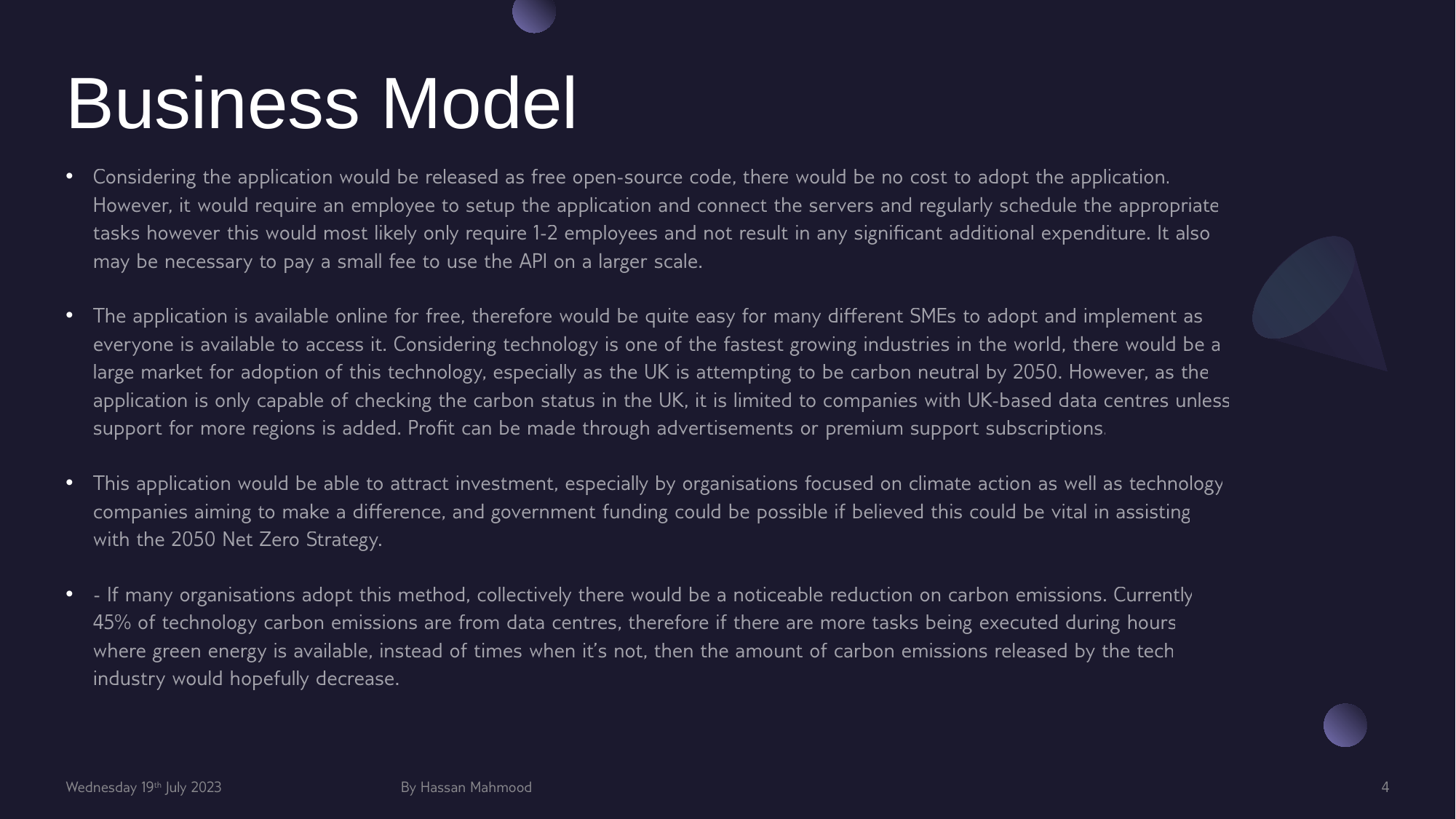

# Business Model
Considering the application would be released as free open-source code, there would be no cost to adopt the application. However, it would require an employee to setup the application and connect the servers and regularly schedule the appropriate tasks however this would most likely only require 1-2 employees and not result in any significant additional expenditure. It also may be necessary to pay a small fee to use the API on a larger scale.
The application is available online for free, therefore would be quite easy for many different SMEs to adopt and implement as everyone is available to access it. Considering technology is one of the fastest growing industries in the world, there would be a large market for adoption of this technology, especially as the UK is attempting to be carbon neutral by 2050. However, as the application is only capable of checking the carbon status in the UK, it is limited to companies with UK-based data centres unless support for more regions is added. Profit can be made through advertisements or premium support subscriptions.
This application would be able to attract investment, especially by organisations focused on climate action as well as technology companies aiming to make a difference, and government funding could be possible if believed this could be vital in assisting with the 2050 Net Zero Strategy.
- If many organisations adopt this method, collectively there would be a noticeable reduction on carbon emissions. Currently 45% of technology carbon emissions are from data centres, therefore if there are more tasks being executed during hours where green energy is available, instead of times when it’s not, then the amount of carbon emissions released by the tech industry would hopefully decrease.

Wednesday 19th July 2023
By Hassan Mahmood
4